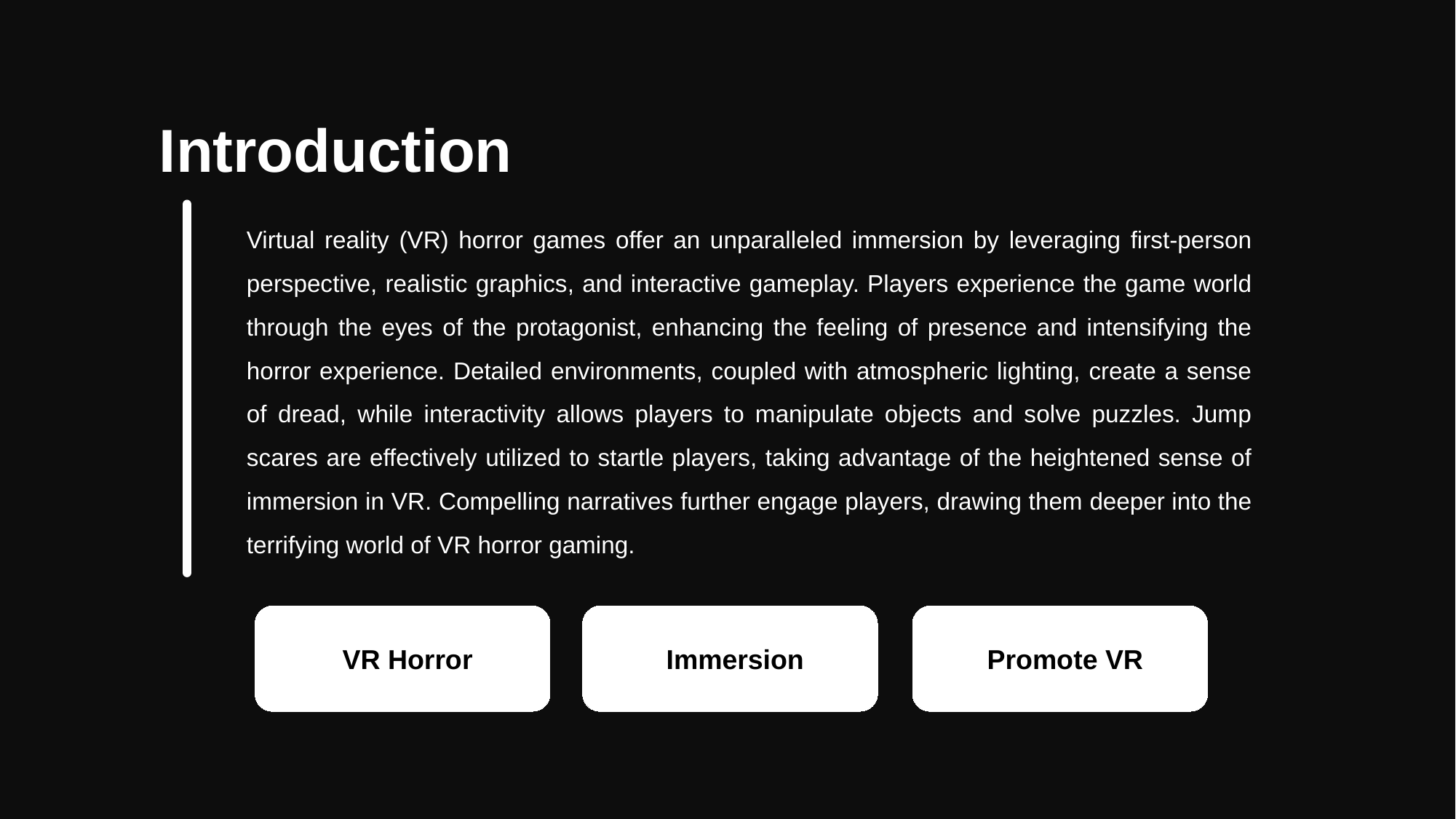

Introduction
Virtual reality (VR) horror games offer an unparalleled immersion by leveraging first-person perspective, realistic graphics, and interactive gameplay. Players experience the game world through the eyes of the protagonist, enhancing the feeling of presence and intensifying the horror experience. Detailed environments, coupled with atmospheric lighting, create a sense of dread, while interactivity allows players to manipulate objects and solve puzzles. Jump scares are effectively utilized to startle players, taking advantage of the heightened sense of immersion in VR. Compelling narratives further engage players, drawing them deeper into the terrifying world of VR horror gaming.
VR Horror
Immersion
Promote VR